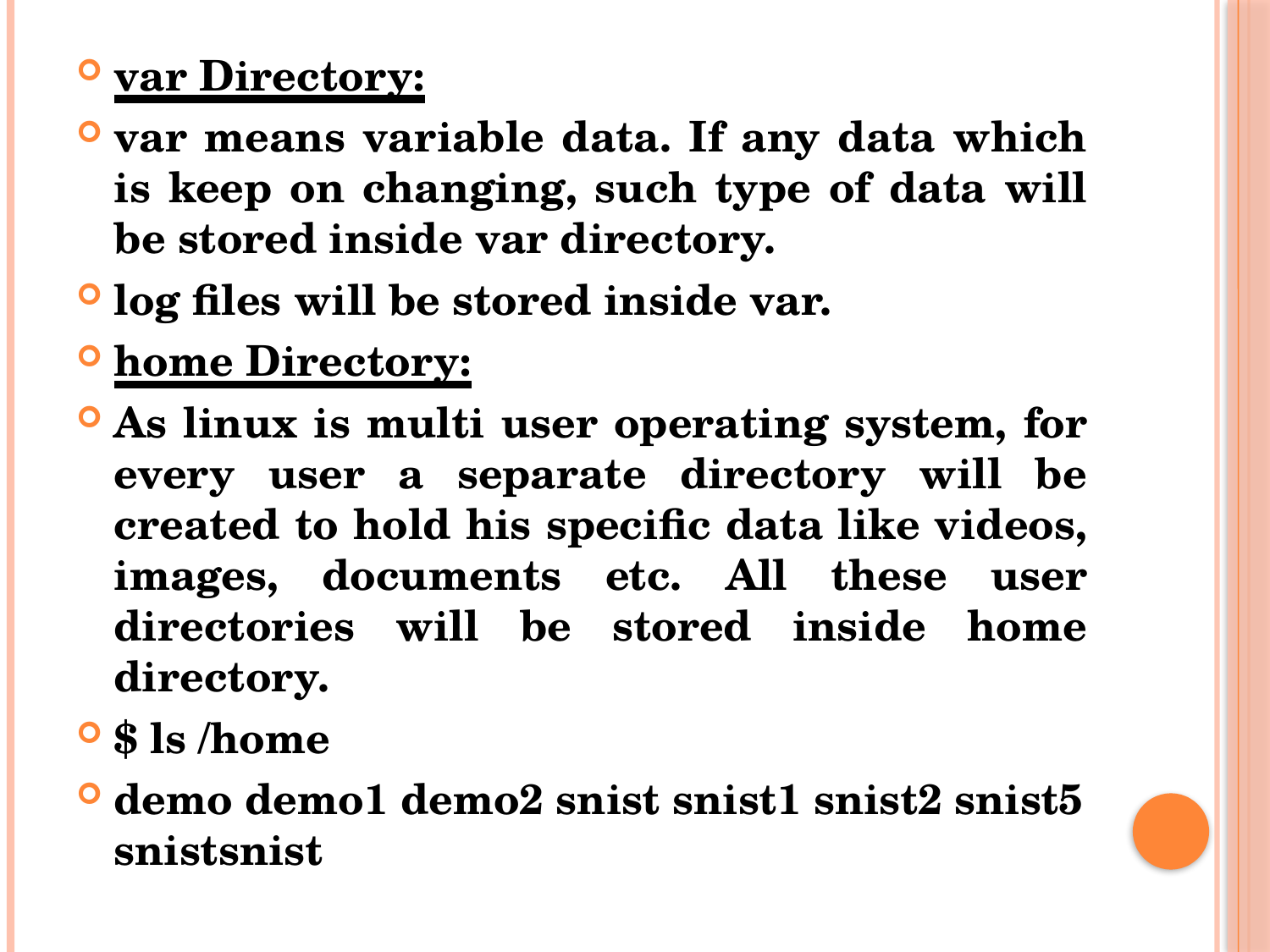

var Directory:
var means variable data. If any data which is keep on changing, such type of data will be stored inside var directory.
log files will be stored inside var.
home Directory:
As linux is multi user operating system, for every user a separate directory will be created to hold his specific data like videos, images, documents etc. All these user directories will be stored inside home directory.
$ ls /home
demo demo1 demo2 snist snist1 snist2 snist5 snistsnist